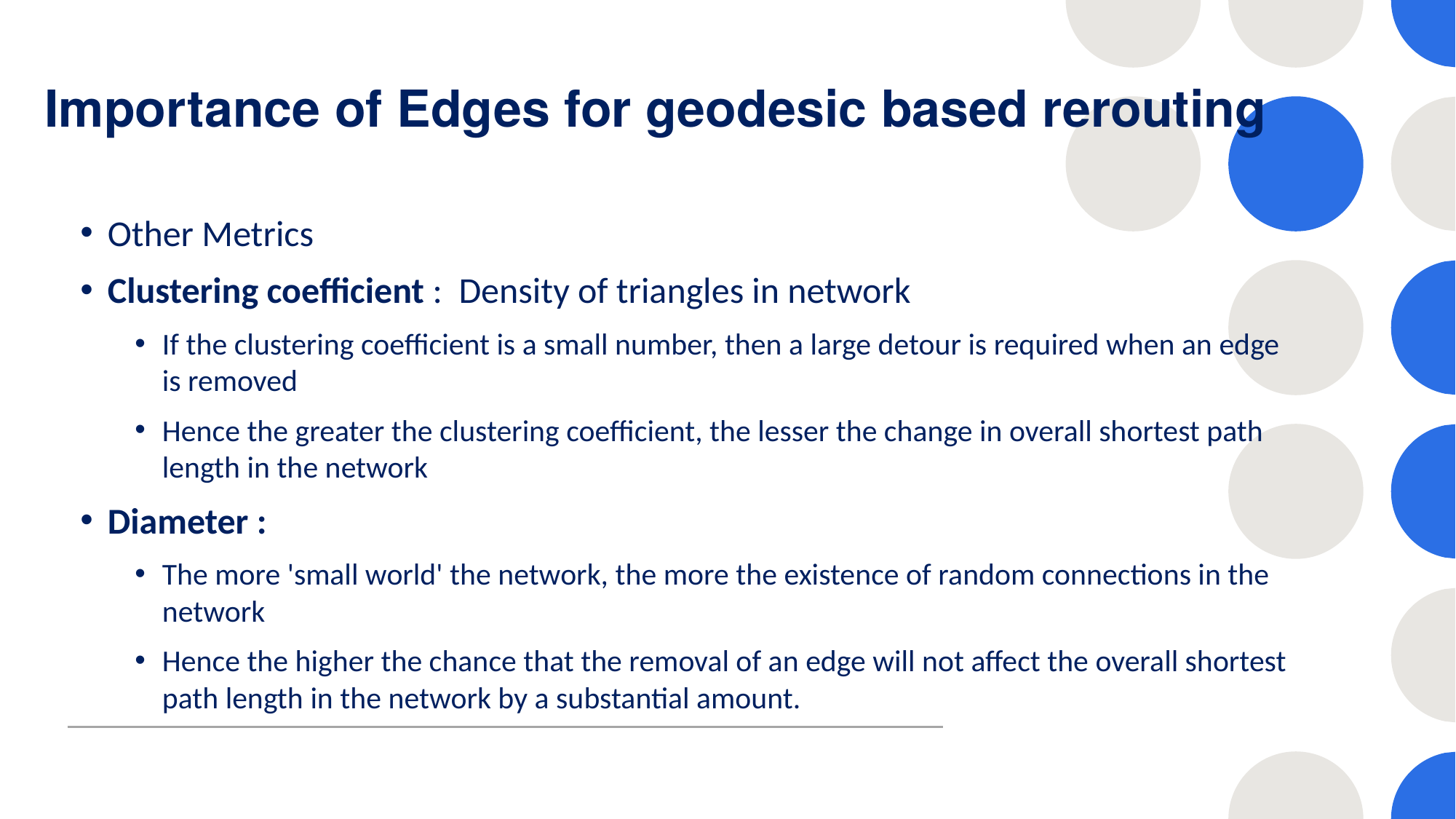

# Importance of Edges for geodesic based rerouting
Other Metrics
Clustering coefficient :  Density of triangles in network
If the clustering coefficient is a small number, then a large detour is required when an edge is removed
Hence the greater the clustering coefficient, the lesser the change in overall shortest path length in the network
Diameter :
The more 'small world' the network, the more the existence of random connections in the network
Hence the higher the chance that the removal of an edge will not affect the overall shortest path length in the network by a substantial amount.